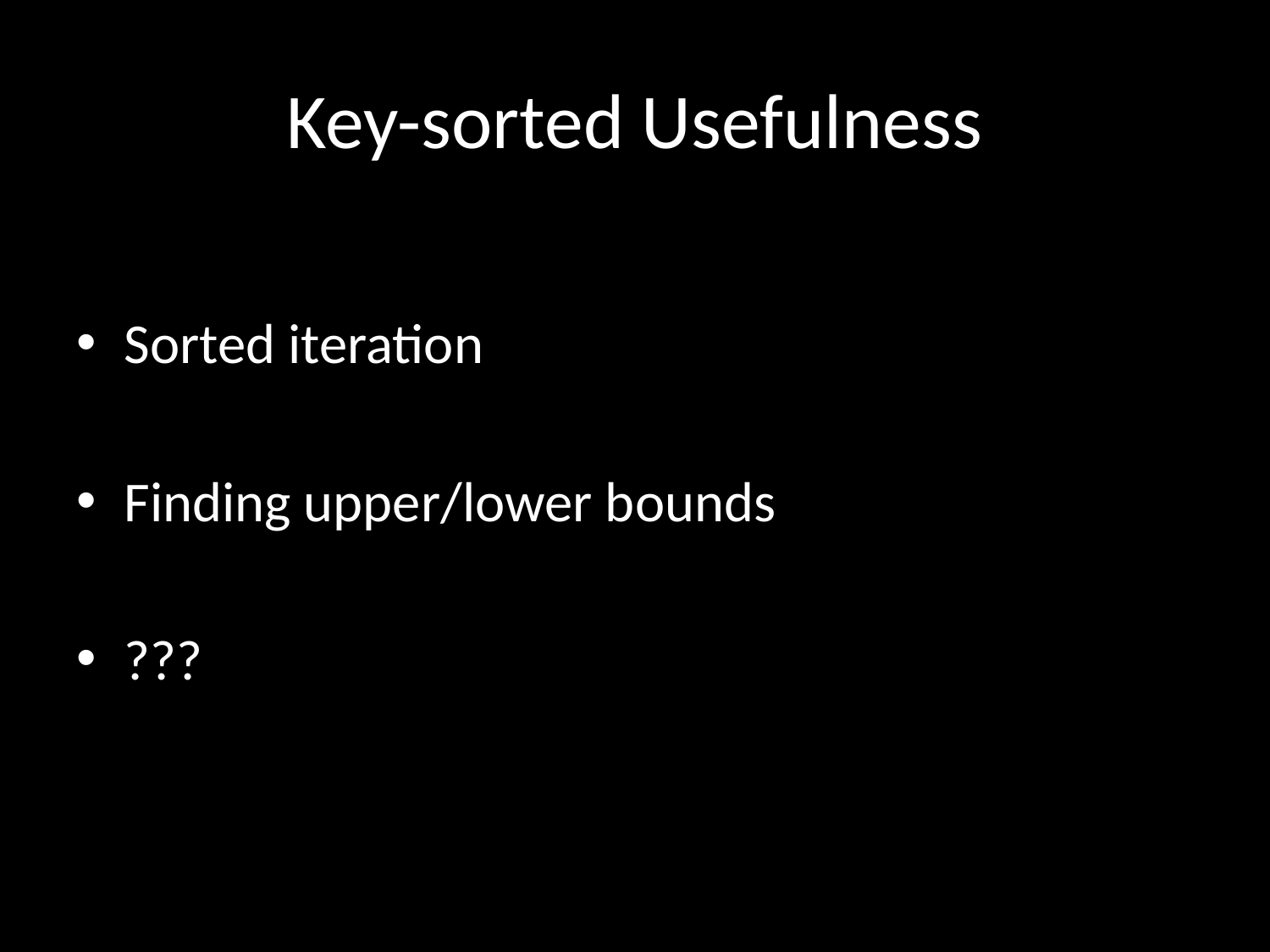

# Key-sorted Usefulness

Sorted iteration

Finding upper/lower bounds

???